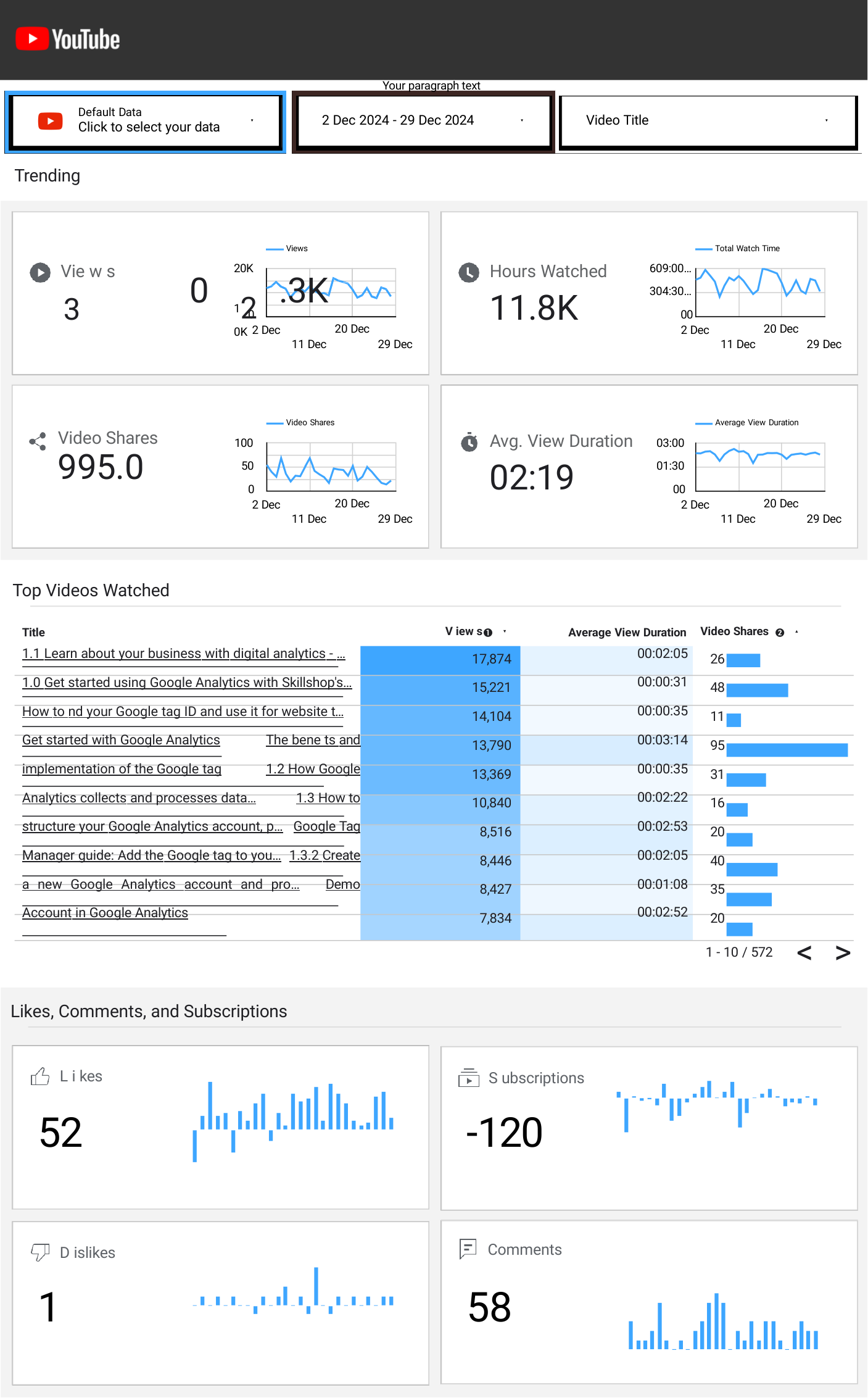

Your paragraph text
Default Data
Click to select your data
2 Dec 2024 - 29 Dec 2024
Video Title
▼
▼
▼
Trending
Views
Total Watch Time
Hours Watched
11.8K
Vie w s
120K
20K
609:00…
304:30…
00
2 Dec
V3
0
.3K
0
20 Dec
20 Dec
2 Dec
11 Dec
29 Dec
11 Dec
29 Dec
Video Shares
Average View Duration
Avg. View Duration
02:19
Video Shares
995.0
100
50
0
2 Dec
03:00
01:30
00
2 Dec
20 Dec
20 Dec
11 Dec
29 Dec
11 Dec
29 Dec
Top Videos Watched
Title
1.1 Learn about your business with digital analytics - …
1.0 Get started using Google Analytics with Skillshop's… How to nd your Google tag ID and use it for website t… Get started with Google Analytics The bene ts and implementation of the Google tag 1.2 How Google Analytics collects and processes data… 1.3 How to structure your Google Analytics account, p… Google Tag Manager guide: Add the Google tag to you… 1.3.2 Create a  new  Google  Analytics  account  and  pro… Demo Account in Google Analytics
V iew s
Video Shares
Average View Duration
▼
▲
| 17,874 | 00:02:05 | 26 |
| --- | --- | --- |
| 15,221 | 00:00:31 | 48 |
| 14,104 | 00:00:35 | 11 |
| 13,790 | 00:03:14 | 95 |
| 13,369 | 00:00:35 | 31 |
| 10,840 | 00:02:22 | 16 |
| 8,516 | 00:02:53 | 20 |
| 8,446 | 00:02:05 | 40 |
| 8,427 | 00:01:08 | 35 |
| 7,834 | 00:02:52 | 20 |
<	>
1 - 10 / 572
Likes, Comments, and Subscriptions
L i kes
S ubscriptions
52
-120
Comments
D islikes
1
58